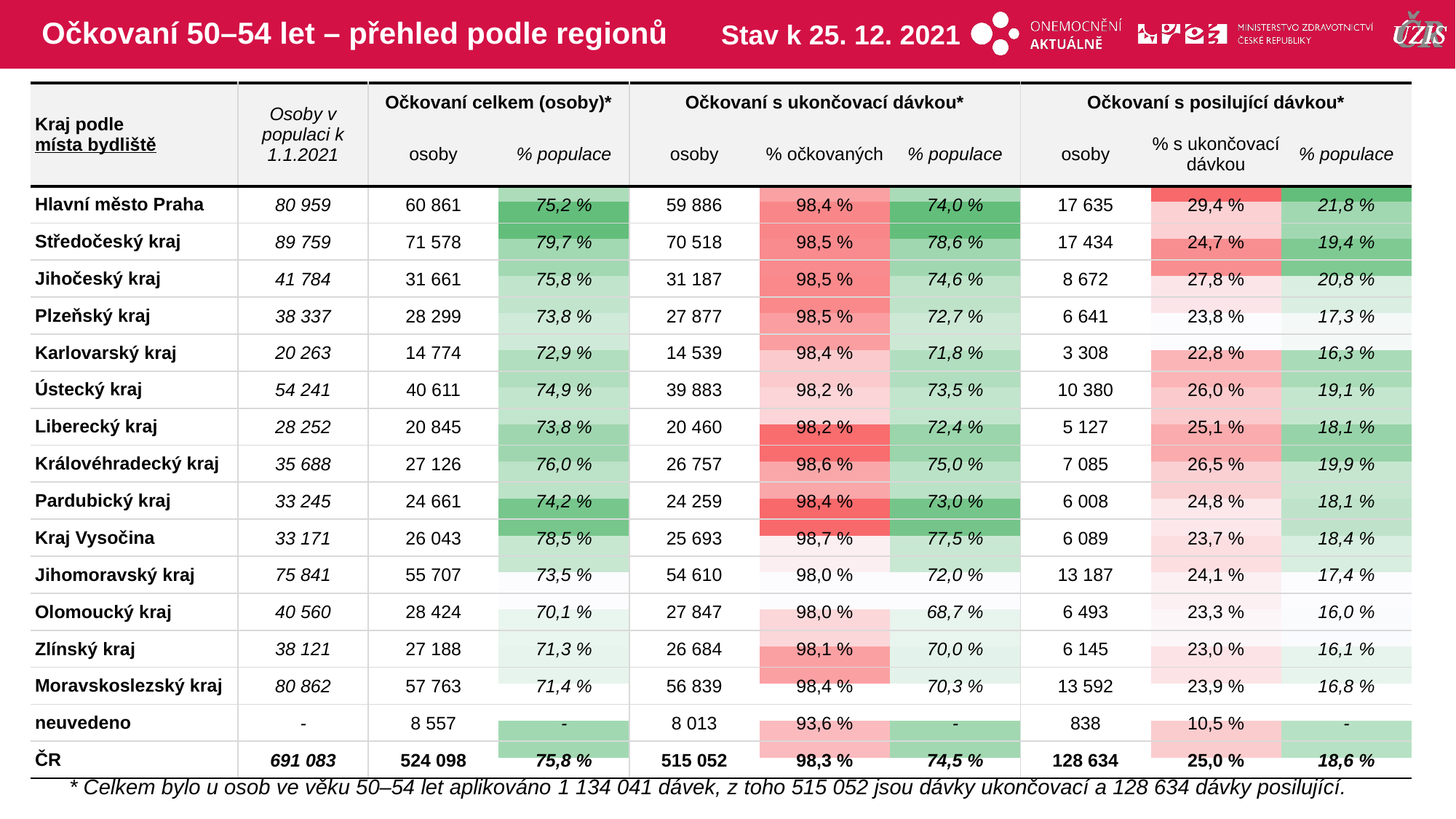

# Očkovaní 50–54 let – přehled podle regionů
Stav k 25. 12. 2021
| Kraj podle místa bydliště | Osoby v populaci k 1.1.2021 | Očkovaní celkem (osoby)\* |  | Očkovaní s ukončovací dávkou\* |  |  | Očkovaní s posilující dávkou\* |  |  |
| --- | --- | --- | --- | --- | --- | --- | --- | --- | --- |
|  |  | osoby | % populace | osoby | % očkovaných | % populace | osoby | % s ukončovací dávkou | % populace |
| Hlavní město Praha | 80 959 | 60 861 | 75,2 % | 59 886 | 98,4 % | 74,0 % | 17 635 | 29,4 % | 21,8 % |
| Středočeský kraj | 89 759 | 71 578 | 79,7 % | 70 518 | 98,5 % | 78,6 % | 17 434 | 24,7 % | 19,4 % |
| Jihočeský kraj | 41 784 | 31 661 | 75,8 % | 31 187 | 98,5 % | 74,6 % | 8 672 | 27,8 % | 20,8 % |
| Plzeňský kraj | 38 337 | 28 299 | 73,8 % | 27 877 | 98,5 % | 72,7 % | 6 641 | 23,8 % | 17,3 % |
| Karlovarský kraj | 20 263 | 14 774 | 72,9 % | 14 539 | 98,4 % | 71,8 % | 3 308 | 22,8 % | 16,3 % |
| Ústecký kraj | 54 241 | 40 611 | 74,9 % | 39 883 | 98,2 % | 73,5 % | 10 380 | 26,0 % | 19,1 % |
| Liberecký kraj | 28 252 | 20 845 | 73,8 % | 20 460 | 98,2 % | 72,4 % | 5 127 | 25,1 % | 18,1 % |
| Královéhradecký kraj | 35 688 | 27 126 | 76,0 % | 26 757 | 98,6 % | 75,0 % | 7 085 | 26,5 % | 19,9 % |
| Pardubický kraj | 33 245 | 24 661 | 74,2 % | 24 259 | 98,4 % | 73,0 % | 6 008 | 24,8 % | 18,1 % |
| Kraj Vysočina | 33 171 | 26 043 | 78,5 % | 25 693 | 98,7 % | 77,5 % | 6 089 | 23,7 % | 18,4 % |
| Jihomoravský kraj | 75 841 | 55 707 | 73,5 % | 54 610 | 98,0 % | 72,0 % | 13 187 | 24,1 % | 17,4 % |
| Olomoucký kraj | 40 560 | 28 424 | 70,1 % | 27 847 | 98,0 % | 68,7 % | 6 493 | 23,3 % | 16,0 % |
| Zlínský kraj | 38 121 | 27 188 | 71,3 % | 26 684 | 98,1 % | 70,0 % | 6 145 | 23,0 % | 16,1 % |
| Moravskoslezský kraj | 80 862 | 57 763 | 71,4 % | 56 839 | 98,4 % | 70,3 % | 13 592 | 23,9 % | 16,8 % |
| neuvedeno | - | 8 557 | - | 8 013 | 93,6 % | - | 838 | 10,5 % | - |
| ČR | 691 083 | 524 098 | 75,8 % | 515 052 | 98,3 % | 74,5 % | 128 634 | 25,0 % | 18,6 % |
|  |  |  |  |  |  |  |  |  |
| --- | --- | --- | --- | --- | --- | --- | --- | --- |
|  |  |  |  |  |  |  |  |  |
|  |  |  |  |  |  |  |  |  |
|  |  |  |  |  |  |  |  |  |
|  |  |  |  |  |  |  |  |  |
|  |  |  |  |  |  |  |  |  |
|  |  |  |  |  |  |  |  |  |
|  |  |  |  |  |  |  |  |  |
|  |  |  |  |  |  |  |  |  |
|  |  |  |  |  |  |  |  |  |
|  |  |  |  |  |  |  |  |  |
|  |  |  |  |  |  |  |  |  |
|  |  |  |  |  |  |  |  |  |
|  |  |  |  |  |  |  |  |  |
|  |  |  |  |  |  |  |  |  |
|  |  |  |  |  |  |  |  |  |
* Celkem bylo u osob ve věku 50–54 let aplikováno 1 134 041 dávek, z toho 515 052 jsou dávky ukončovací a 128 634 dávky posilující.